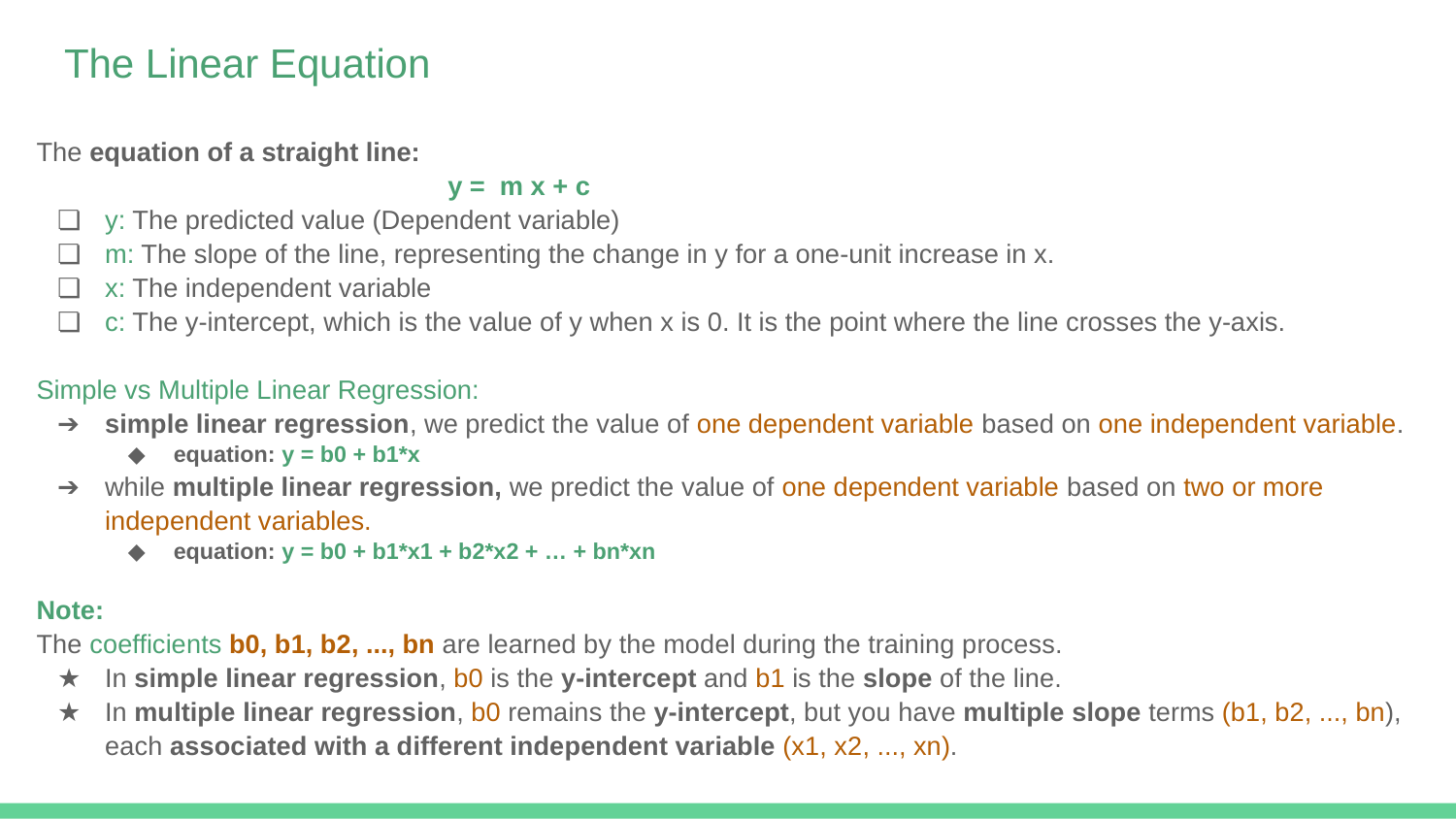

# The Linear Equation
The equation of a straight line:
y =  m x + c
y: The predicted value (Dependent variable)
m: The slope of the line, representing the change in y for a one-unit increase in x.
x: The independent variable
c: The y-intercept, which is the value of y when x is 0. It is the point where the line crosses the y-axis.

Simple vs Multiple Linear Regression:
simple linear regression, we predict the value of one dependent variable based on one independent variable.
equation: y = b0 + b1*x
while multiple linear regression, we predict the value of one dependent variable based on two or more independent variables.
equation: y = b0 + b1*x1 + b2*x2 + … + bn*xn

Note:
The coefficients b0, b1, b2, ..., bn are learned by the model during the training process.
In simple linear regression, b0 is the y-intercept and b1 is the slope of the line.
In multiple linear regression, b0 remains the y-intercept, but you have multiple slope terms (b1, b2, ..., bn), each associated with a different independent variable (x1, x2, ..., xn).